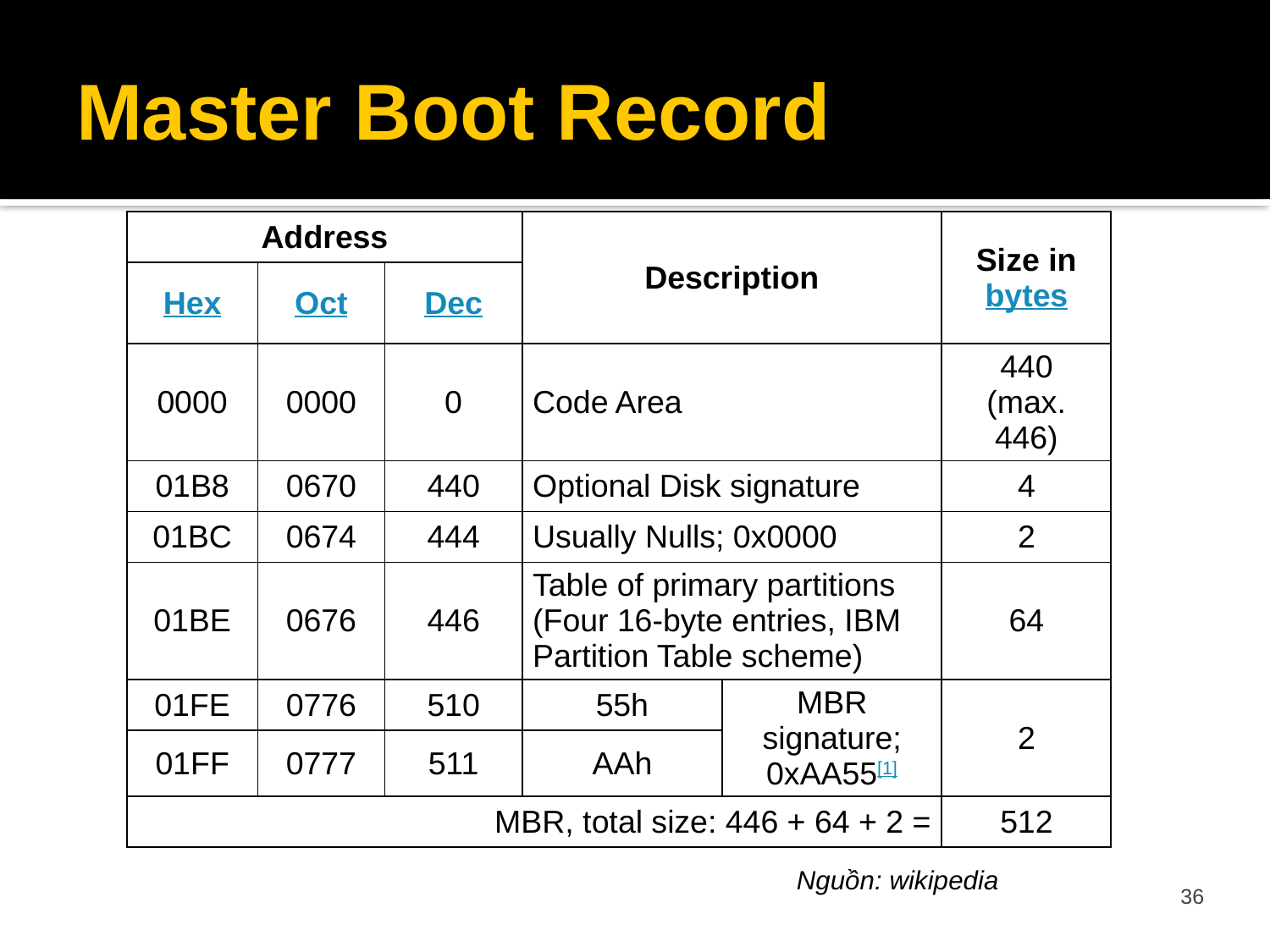

# Master Boot Record
| Address |  |  | Description |  | Size in bytes |
| --- | --- | --- | --- | --- | --- |
| Hex | Oct | Dec |  |  |  |
| 0000 | 0000 | 0 | Code Area |  | 440 (max. 446) |
| 01B8 | 0670 | 440 | Optional Disk signature |  | 4 |
| 01BC | 0674 | 444 | Usually Nulls; 0x0000 |  | 2 |
| 01BE | 0676 | 446 | Table of primary partitions (Four 16-byte entries, IBM Partition Table scheme) |  | 64 |
| 01FE | 0776 | 510 | 55h | MBR signature; 0xAA55[1] | 2 |
| 01FF | 0777 | 511 | AAh |  |  |
| MBR, total size: 446 + 64 + 2 = |  |  |  |  | 512 |
36
Nguồn: wikipedia